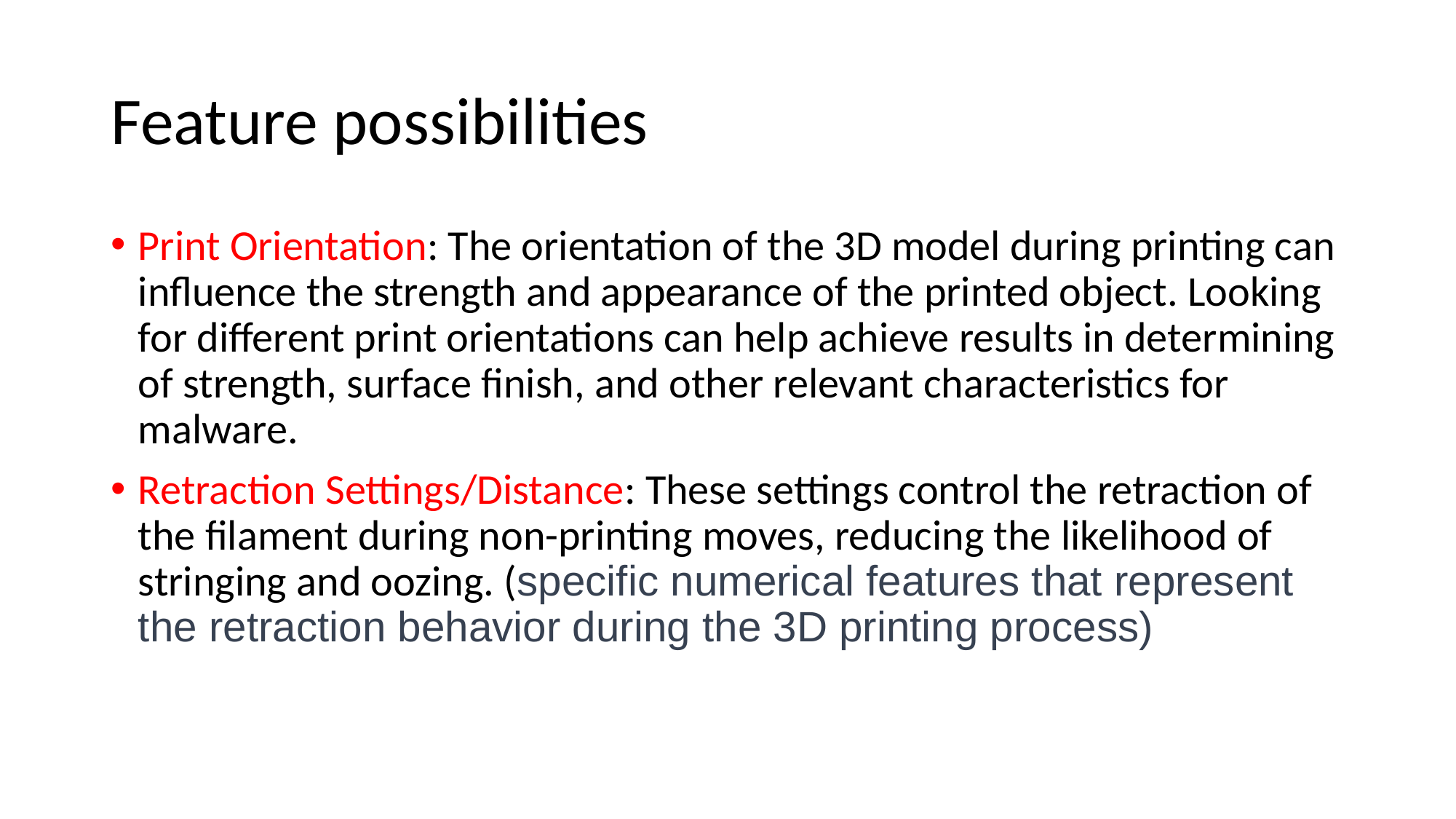

# Feature possibilities
Print Orientation: The orientation of the 3D model during printing can influence the strength and appearance of the printed object. Looking for different print orientations can help achieve results in determining of strength, surface finish, and other relevant characteristics for malware.
Retraction Settings/Distance: These settings control the retraction of the filament during non-printing moves, reducing the likelihood of stringing and oozing. (specific numerical features that represent the retraction behavior during the 3D printing process)